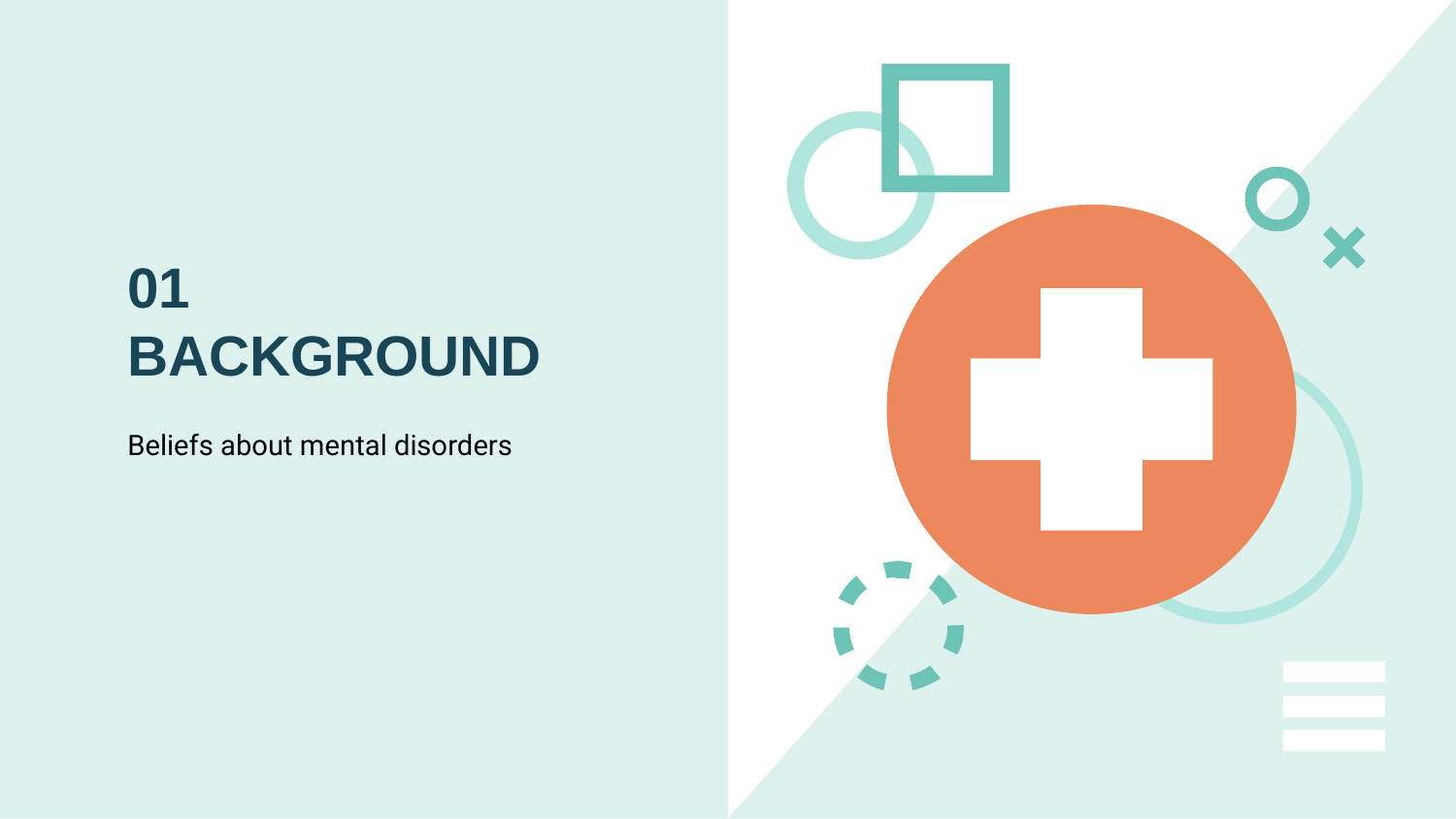

# 01
BACKGROUND
Beliefs about mental disorders